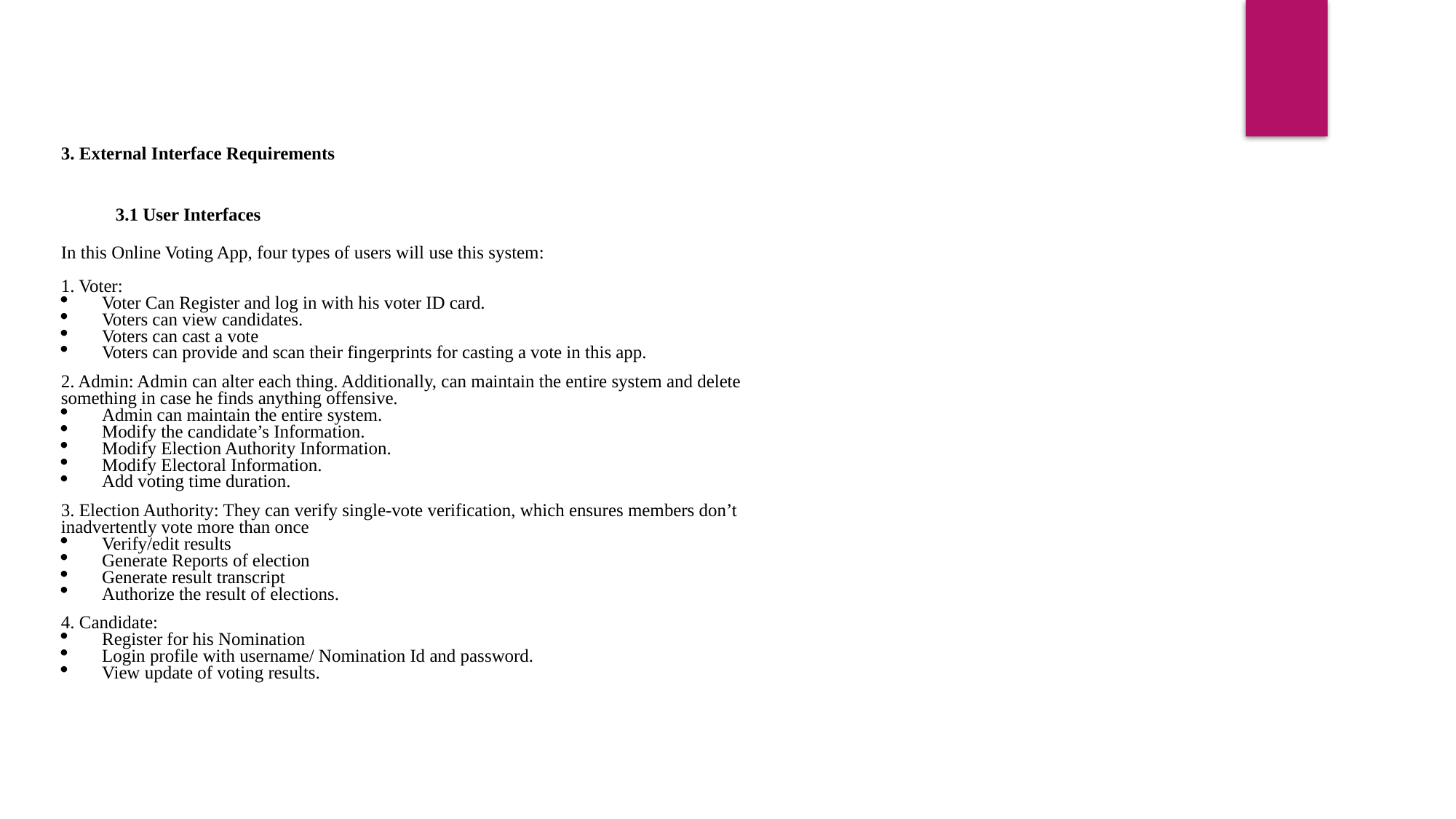

3. External Interface Requirements
3.1 User Interfaces
In this Online Voting App, four types of users will use this system:

1. Voter:
Voter Can Register and log in with his voter ID card.
Voters can view candidates.
Voters can cast a vote
Voters can provide and scan their fingerprints for casting a vote in this app.
2. Admin: Admin can alter each thing. Additionally, can maintain the entire system and delete something in case he finds anything offensive.
Admin can maintain the entire system.
Modify the candidate’s Information.
Modify Election Authority Information.
Modify Electoral Information.
Add voting time duration.
3. Election Authority: They can verify single-vote verification, which ensures members don’t inadvertently vote more than once
Verify/edit results
Generate Reports of election
Generate result transcript
Authorize the result of elections.
4. Candidate:
Register for his Nomination
Login profile with username/ Nomination Id and password.
View update of voting results.